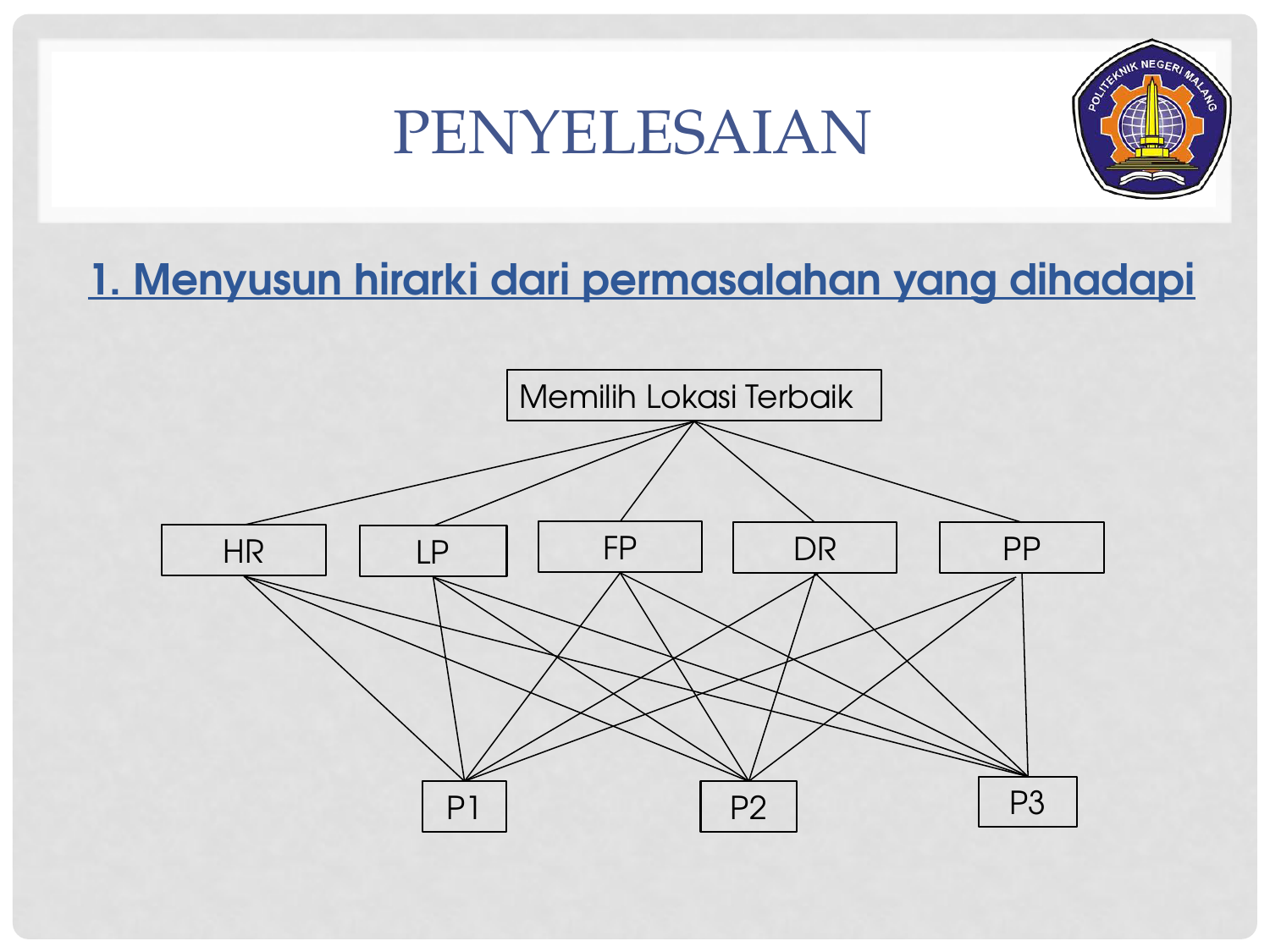

# PENYELESAIAN
1. Menyusun hirarki dari permasalahan yang dihadapi
Memilih Lokasi Terbaik
FP
HR
LP
P3
P1
P2
DR
PP